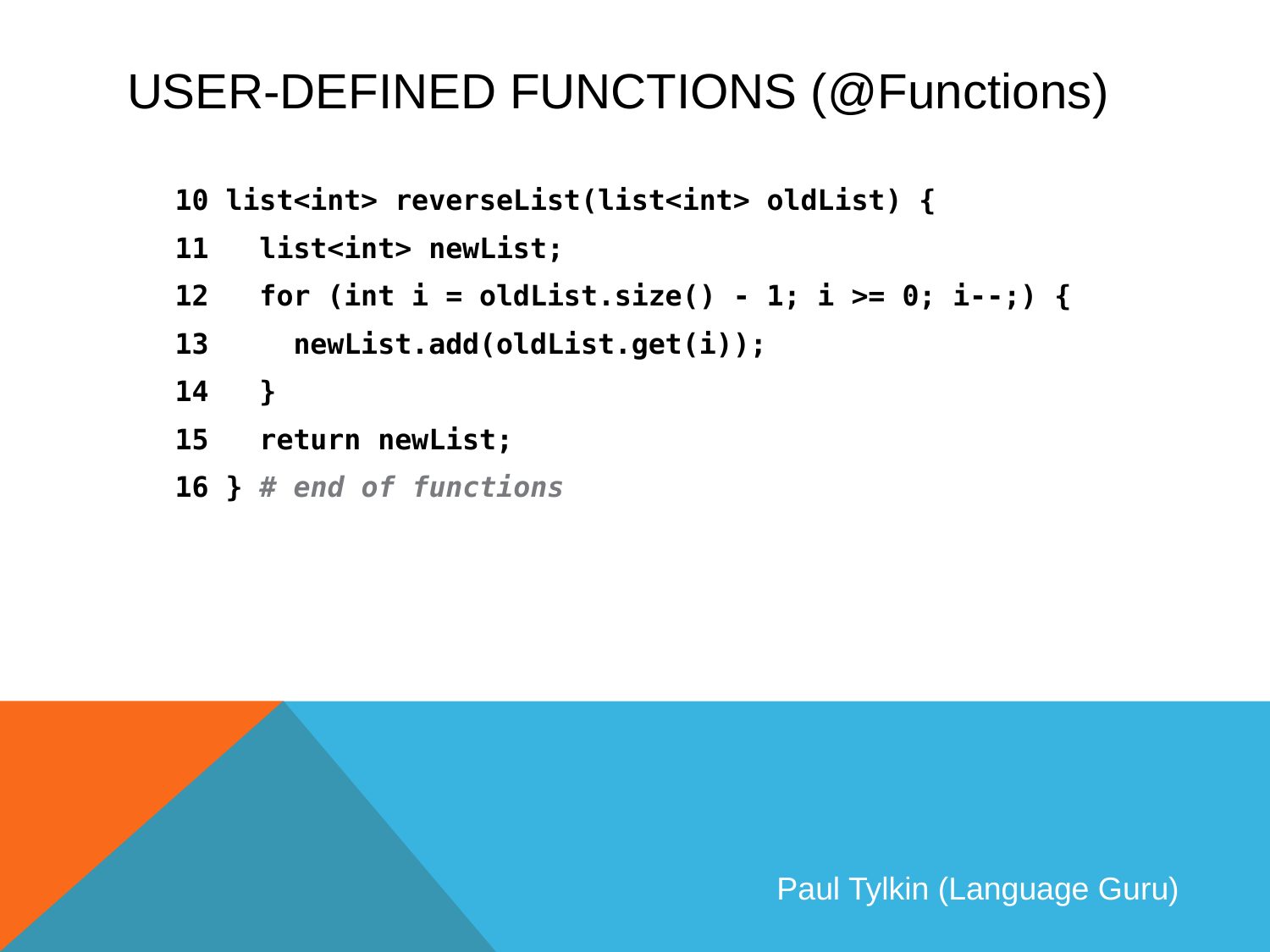

# User-defined functions (@Functions)
10 list<int> reverseList(list<int> oldList) {
11   list<int> newList;
12   for (int i = oldList.size() - 1; i >= 0; i--;) {
13     newList.add(oldList.get(i));
14   }
15   return newList;
16 } # end of functions
Paul Tylkin (Language Guru)